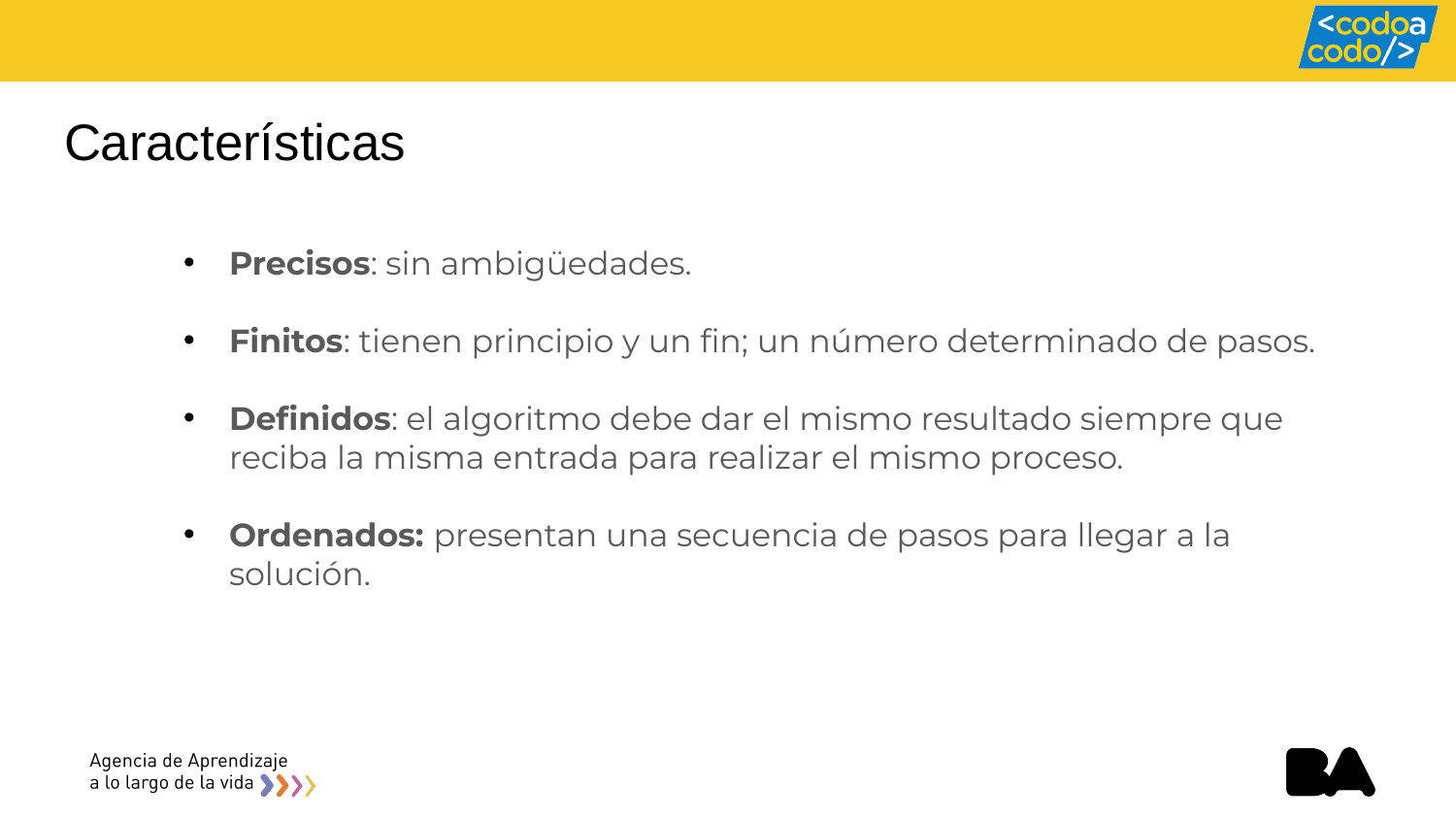

# Características
Precisos: sin ambigüedades.
Finitos: tienen principio y un fin; un número determinado de pasos.
Definidos: el algoritmo debe dar el mismo resultado siempre que reciba la misma entrada para realizar el mismo proceso.

Ordenados: presentan una secuencia de pasos para llegar a la solución.